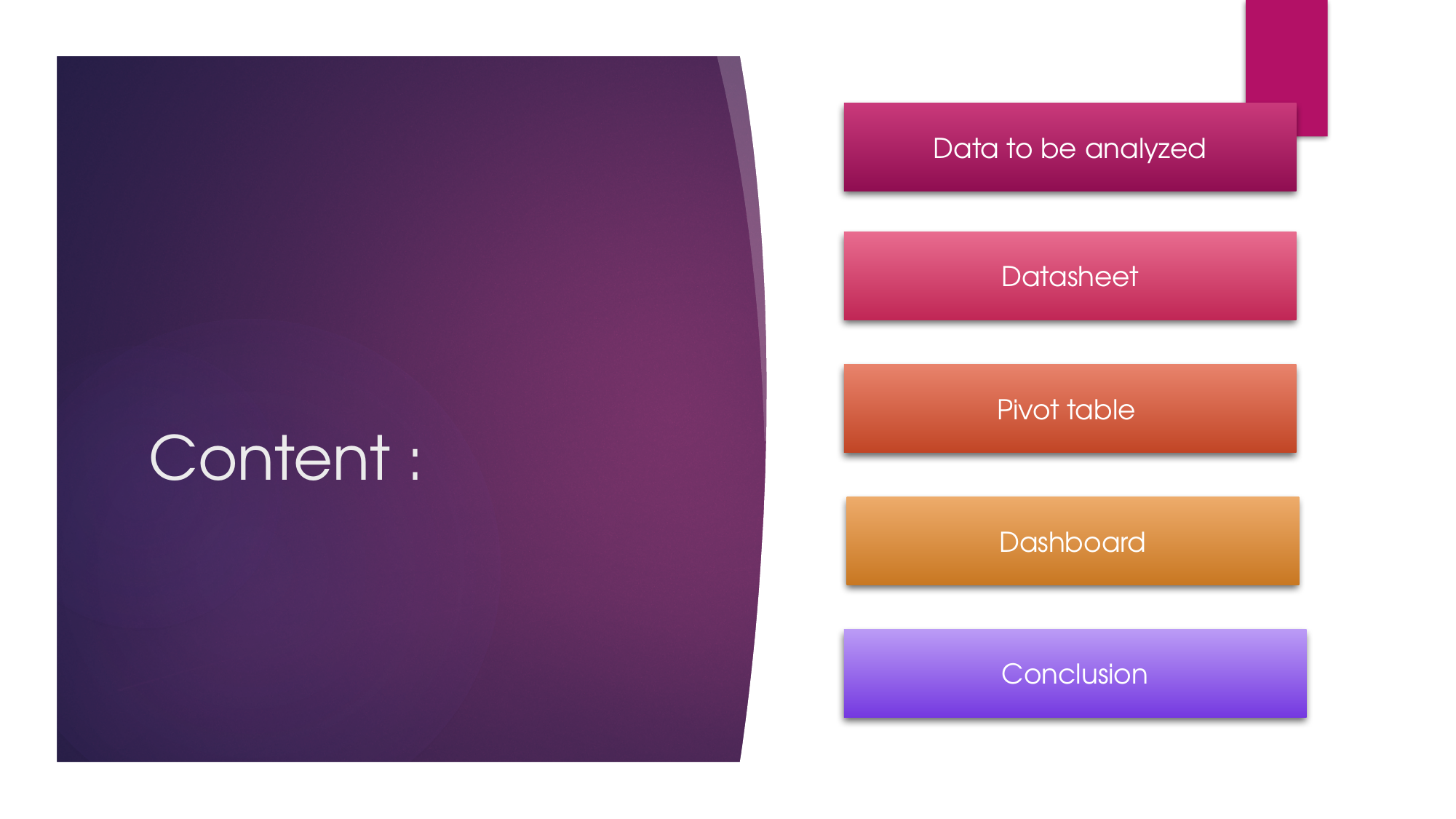

Data to be analyzed

Datasheet
# Content :
Pivot table
Dashboard
Conclusion